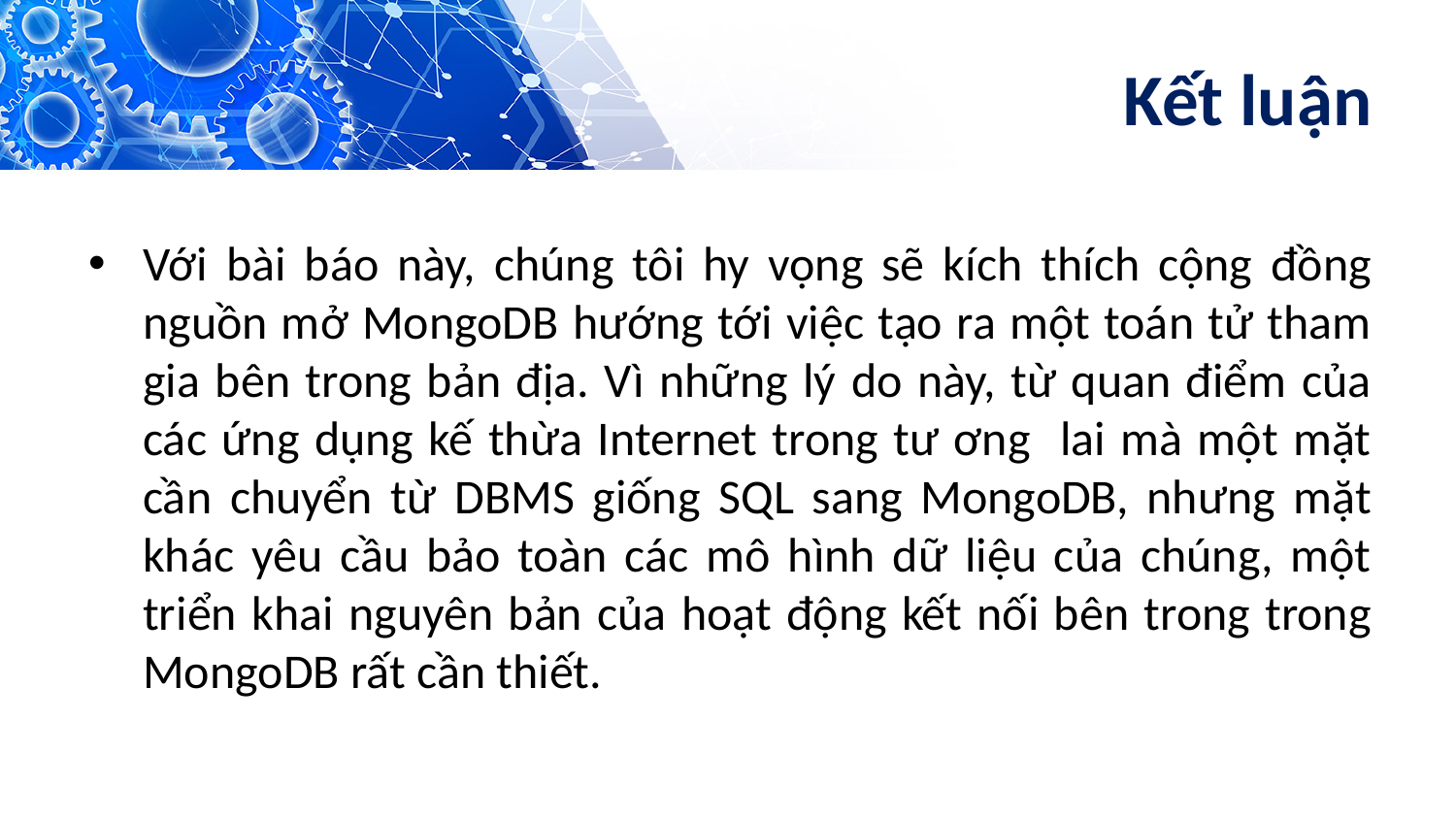

# Kết luận
Với bài báo này, chúng tôi hy vọng sẽ kích thích cộng đồng nguồn mở MongoDB hướng tới việc tạo ra một toán tử tham gia bên trong bản địa. Vì những lý do này, từ quan điểm của các ứng dụng kế thừa Internet trong tư ơng  lai mà một mặt cần chuyển từ DBMS giống SQL sang MongoDB, nhưng mặt khác yêu cầu bảo toàn các mô hình dữ liệu của chúng, một triển khai nguyên bản của hoạt động kết nối bên trong trong MongoDB rất cần thiết.